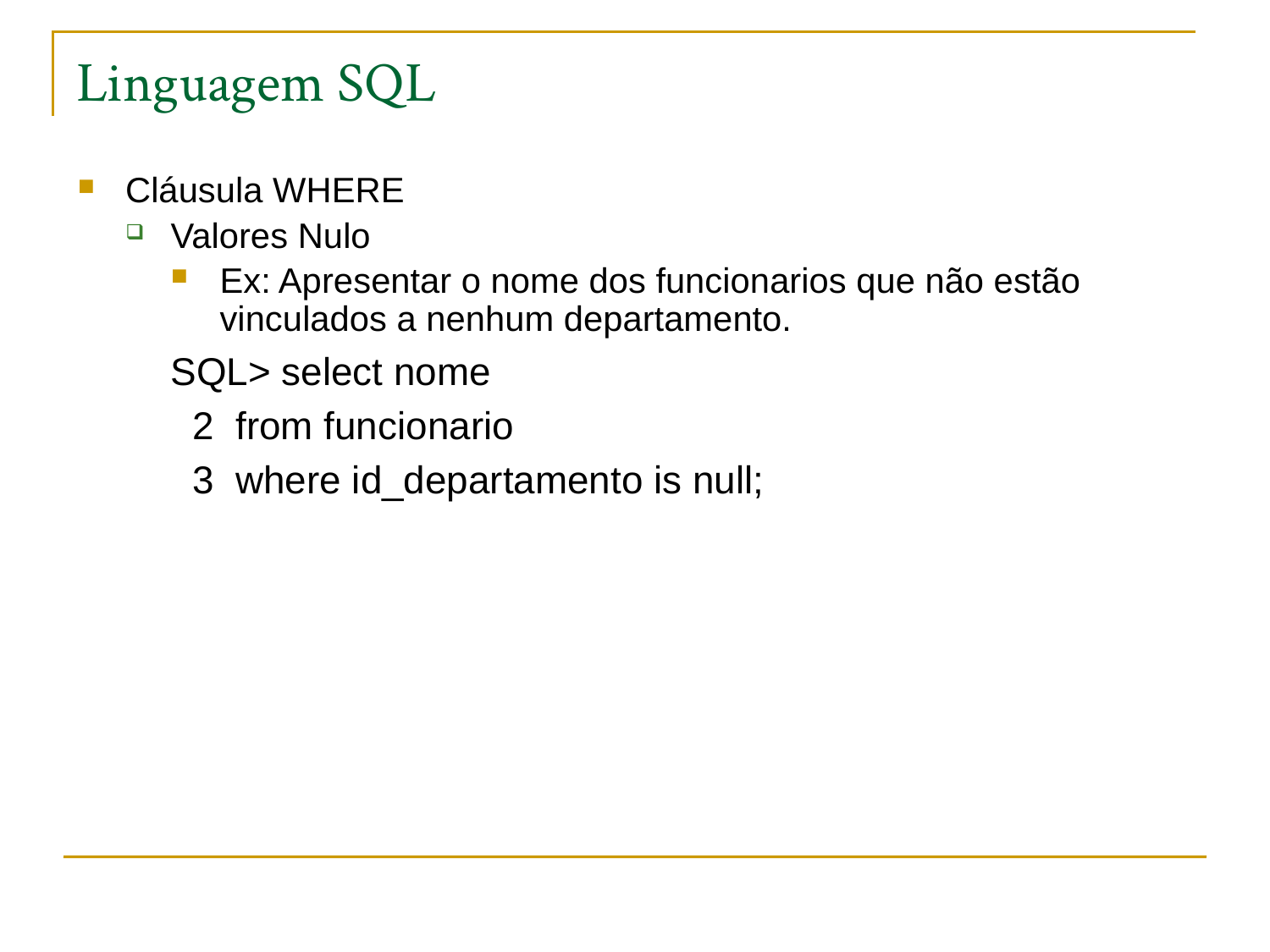

# Linguagem SQL
Cláusula WHERE
Valores Nulo
Ex: Apresentar o nome dos funcionarios que não estão vinculados a nenhum departamento.
SQL> select nome
  2  from funcionario
  3  where id_departamento is null;